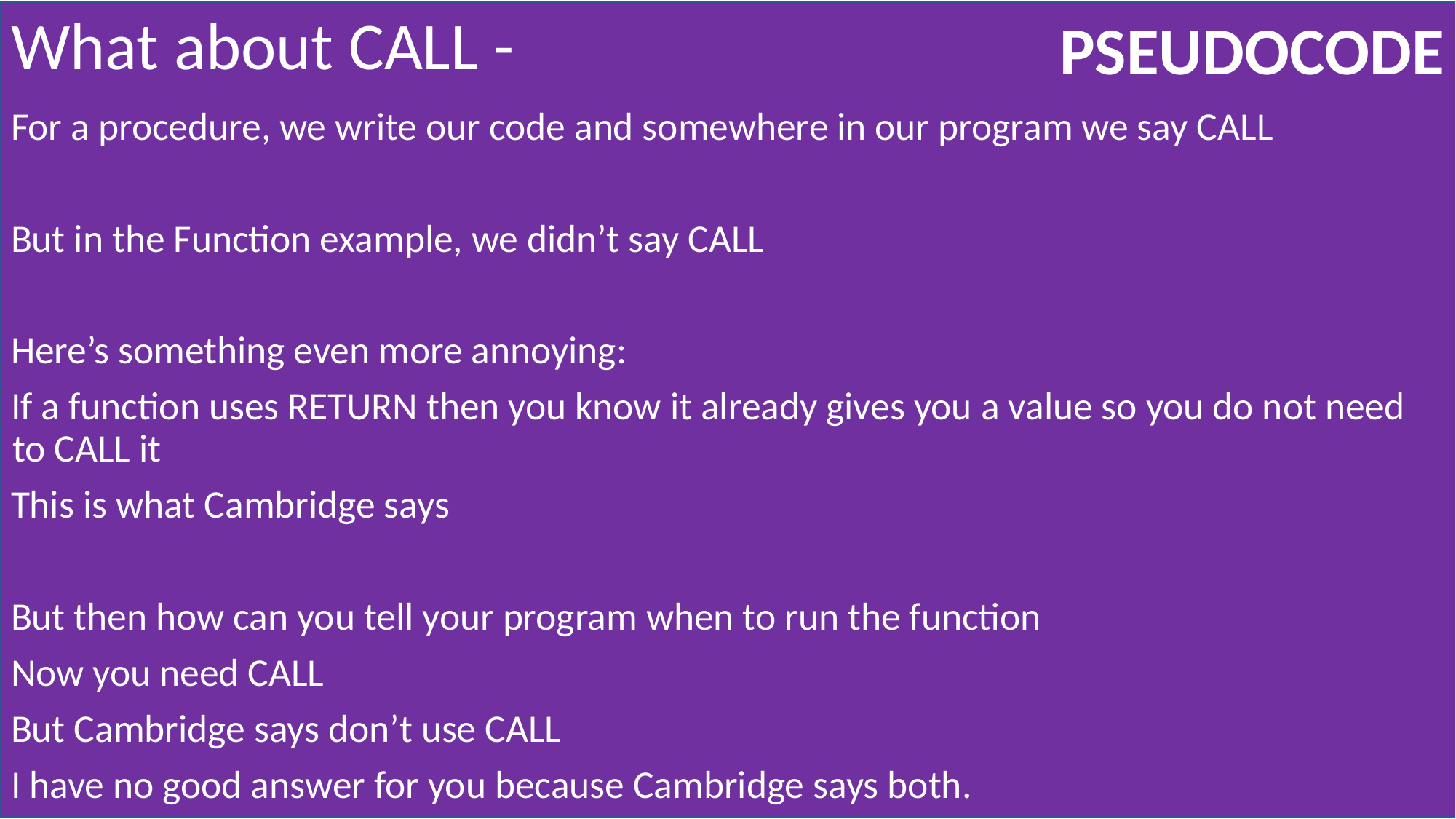

# What about CALL -
For a procedure, we write our code and somewhere in our program we say CALL

But in the Function example, we didn’t say CALL

Here’s something even more annoying:
If a function uses RETURN then you know it already gives you a value so you do not need to CALL it
This is what Cambridge says

But then how can you tell your program when to run the function
Now you need CALL
But Cambridge says don’t use CALL
I have no good answer for you because Cambridge says both.